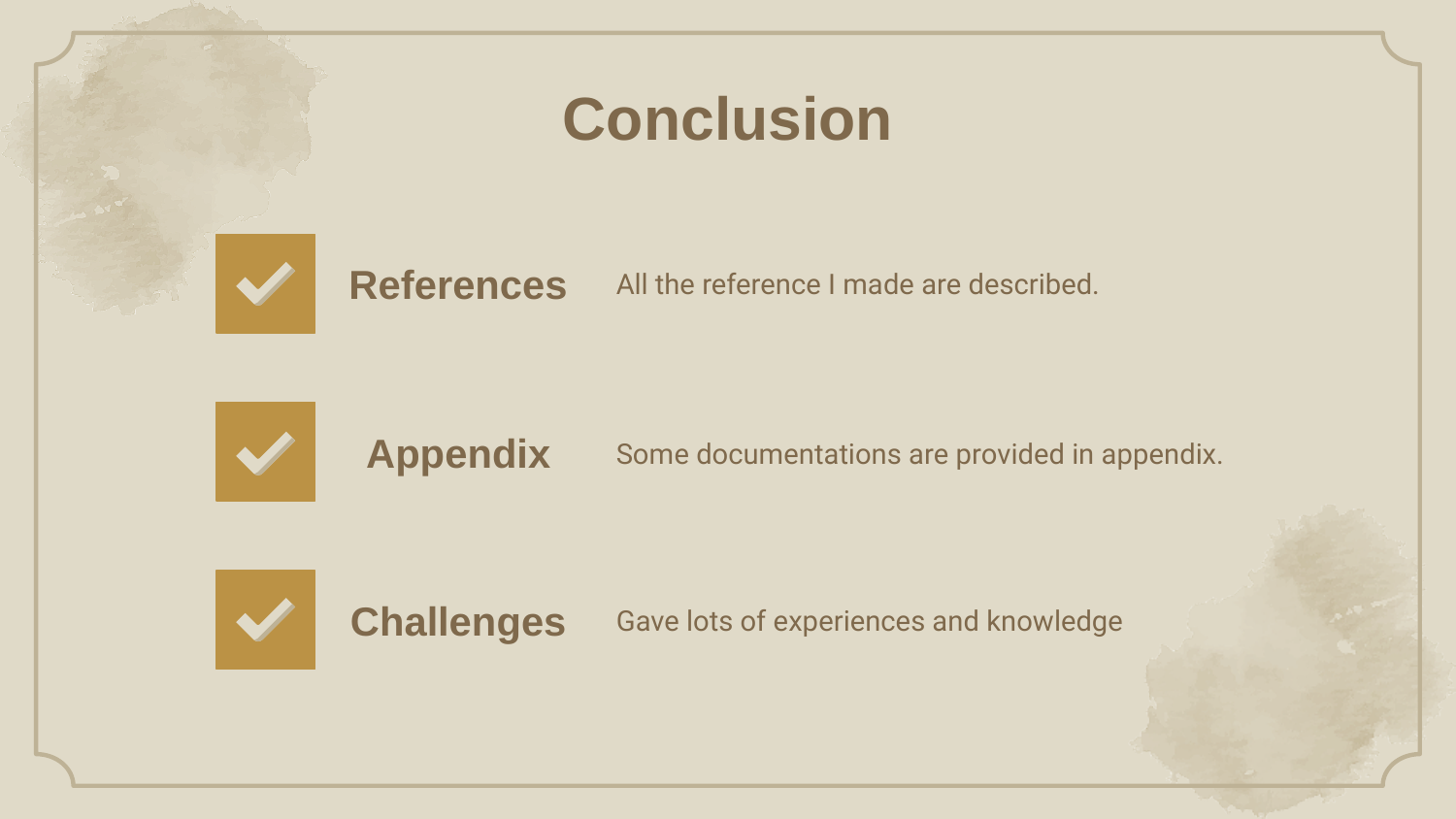

Conclusion
All the reference I made are described.

# References

Some documentations are provided in appendix.

Appendix

Gave lots of experiences and knowledge

Challenges